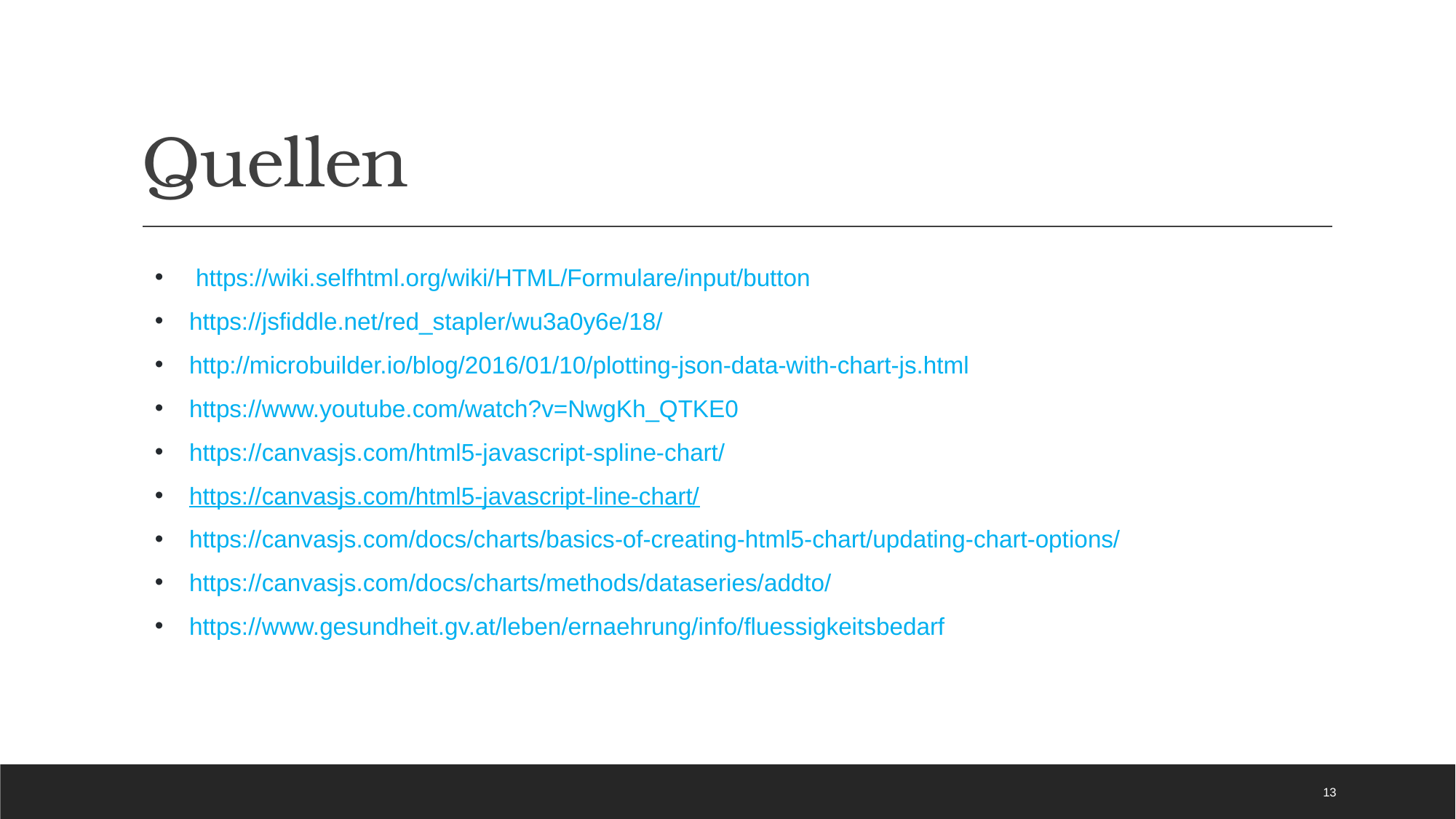

# Quellen
 https://wiki.selfhtml.org/wiki/HTML/Formulare/input/button
https://jsfiddle.net/red_stapler/wu3a0y6e/18/
http://microbuilder.io/blog/2016/01/10/plotting-json-data-with-chart-js.html
https://www.youtube.com/watch?v=NwgKh_QTKE0
https://canvasjs.com/html5-javascript-spline-chart/
https://canvasjs.com/html5-javascript-line-chart/
https://canvasjs.com/docs/charts/basics-of-creating-html5-chart/updating-chart-options/
https://canvasjs.com/docs/charts/methods/dataseries/addto/
https://www.gesundheit.gv.at/leben/ernaehrung/info/fluessigkeitsbedarf

13